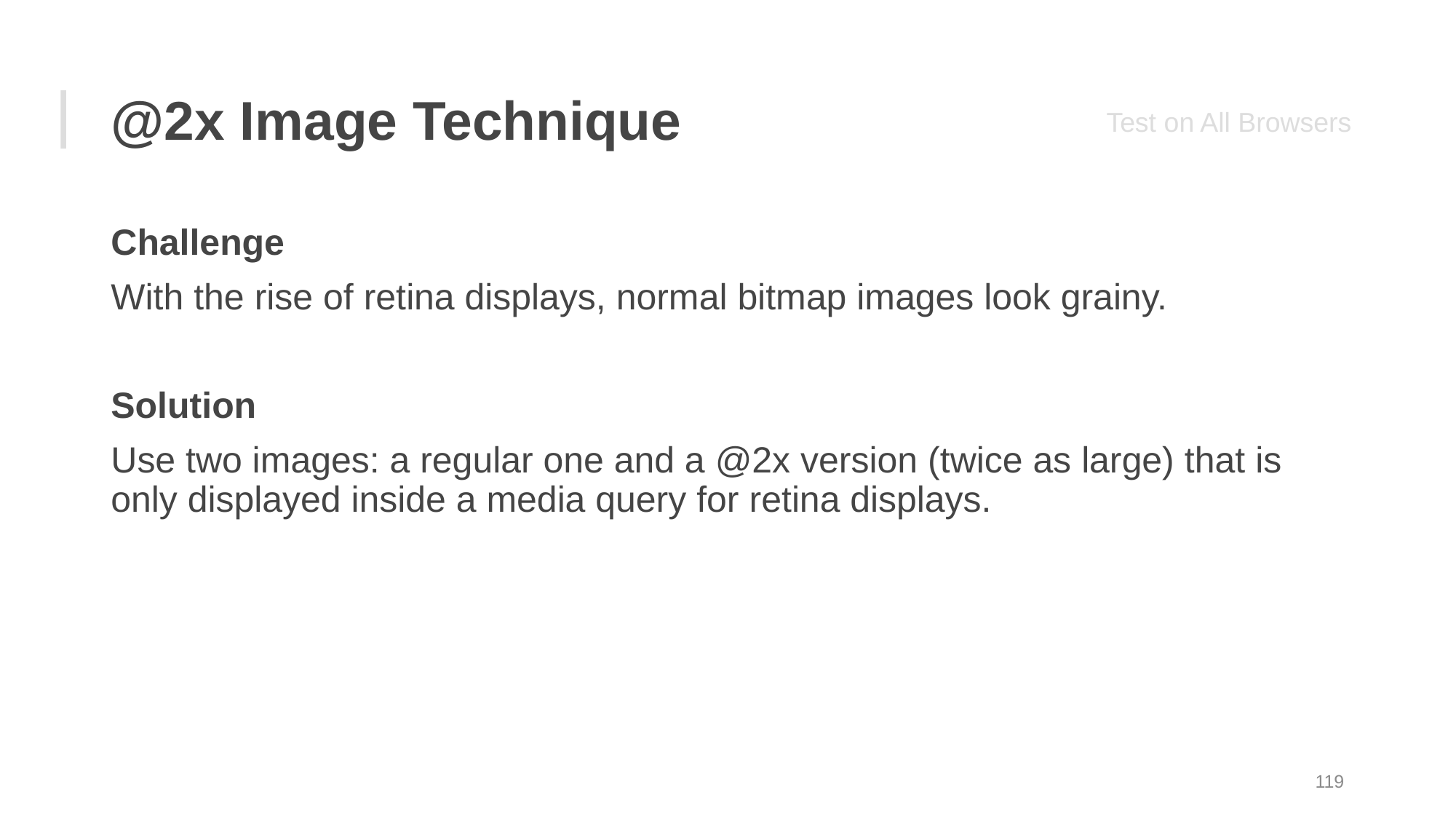

# @2x Image Technique
Test on All Browsers
Challenge
With the rise of retina displays, normal bitmap images look grainy.

Solution
Use two images: a regular one and a @2x version (twice as large) that is only displayed inside a media query for retina displays.

119